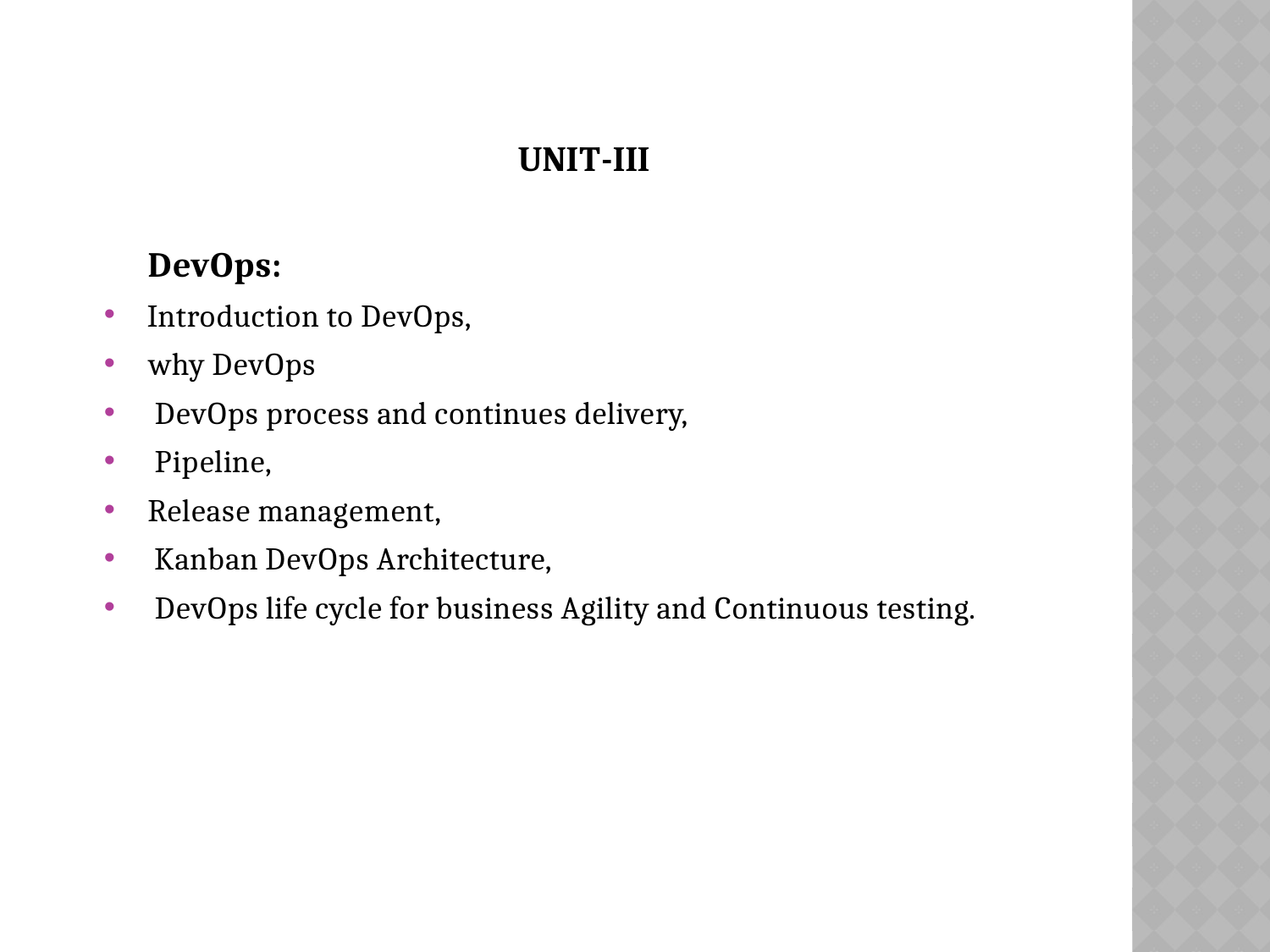

UNIT-III

	DevOps:
Introduction to DevOps,
why DevOps
 DevOps process and continues delivery,
 Pipeline,
Release management,
 Kanban DevOps Architecture,
 DevOps life cycle for business Agility and Continuous testing.